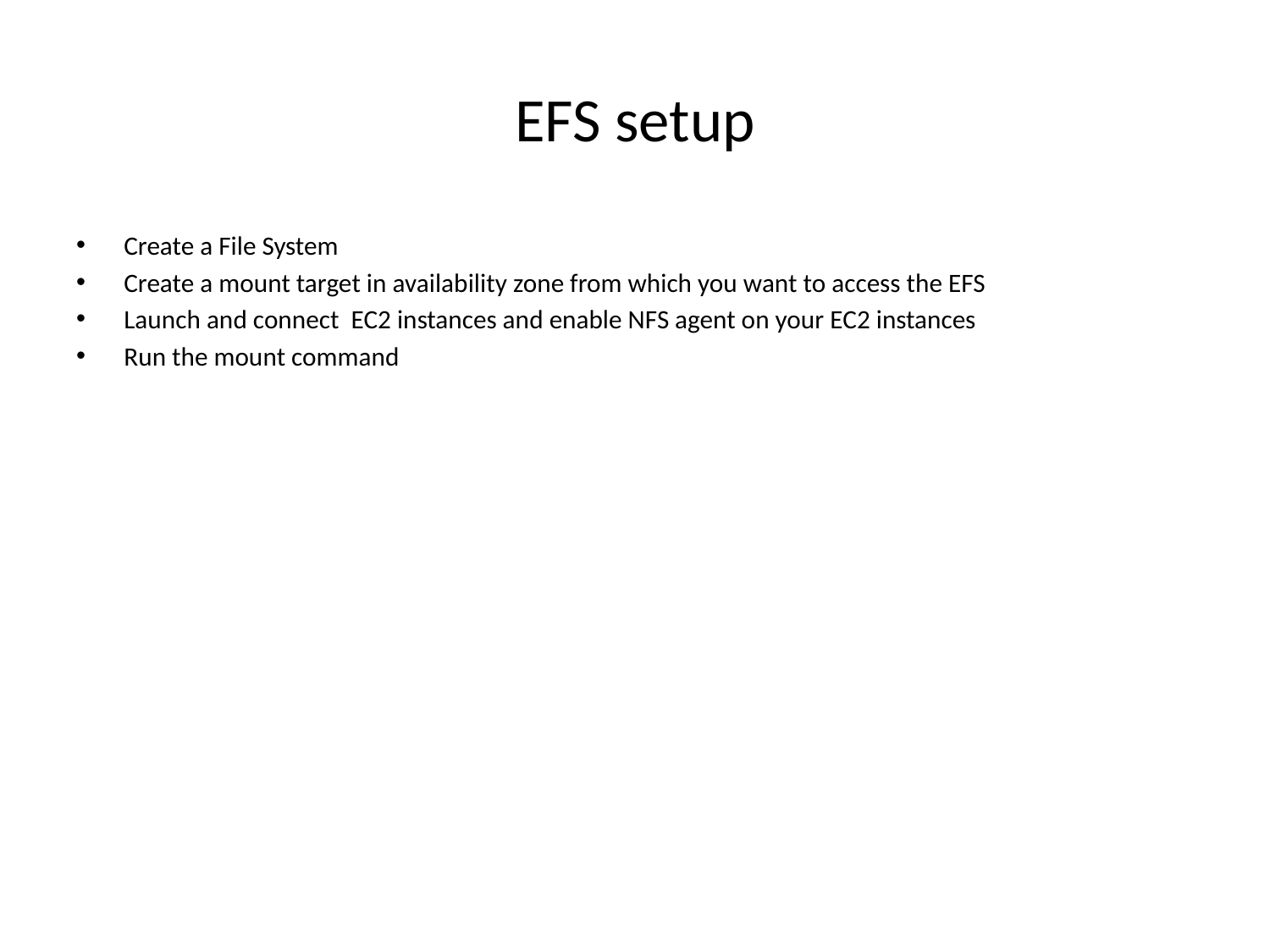

# EFS setup
Create a File System
Create a mount target in availability zone from which you want to access the EFS
Launch and connect  EC2 instances and enable NFS agent on your EC2 instances
Run the mount command